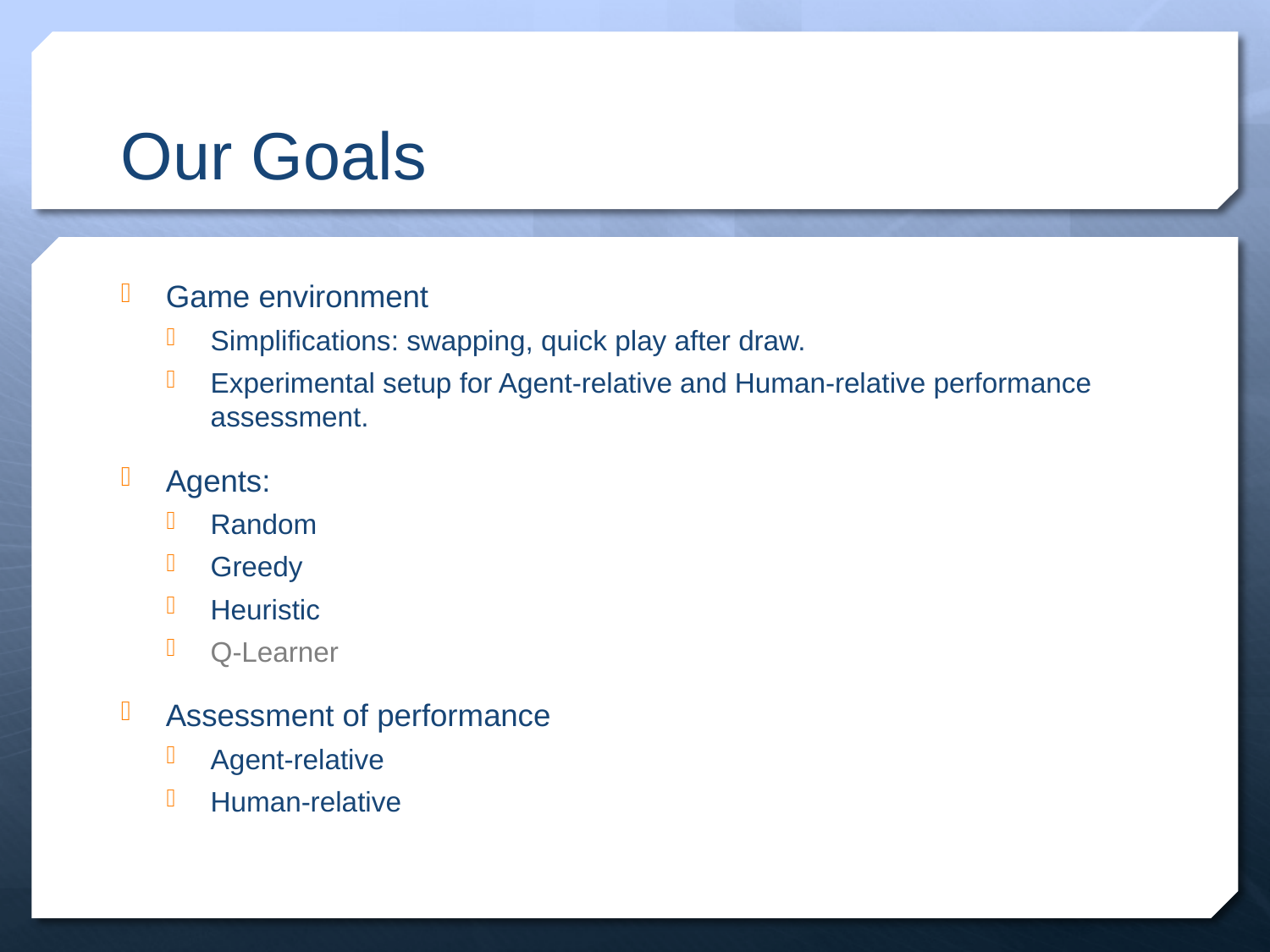

# Our Goals
Game environment
Simplifications: swapping, quick play after draw.
Experimental setup for Agent-relative and Human-relative performance assessment.
Agents:
Random
Greedy
Heuristic
Q-Learner
Assessment of performance
Agent-relative
Human-relative